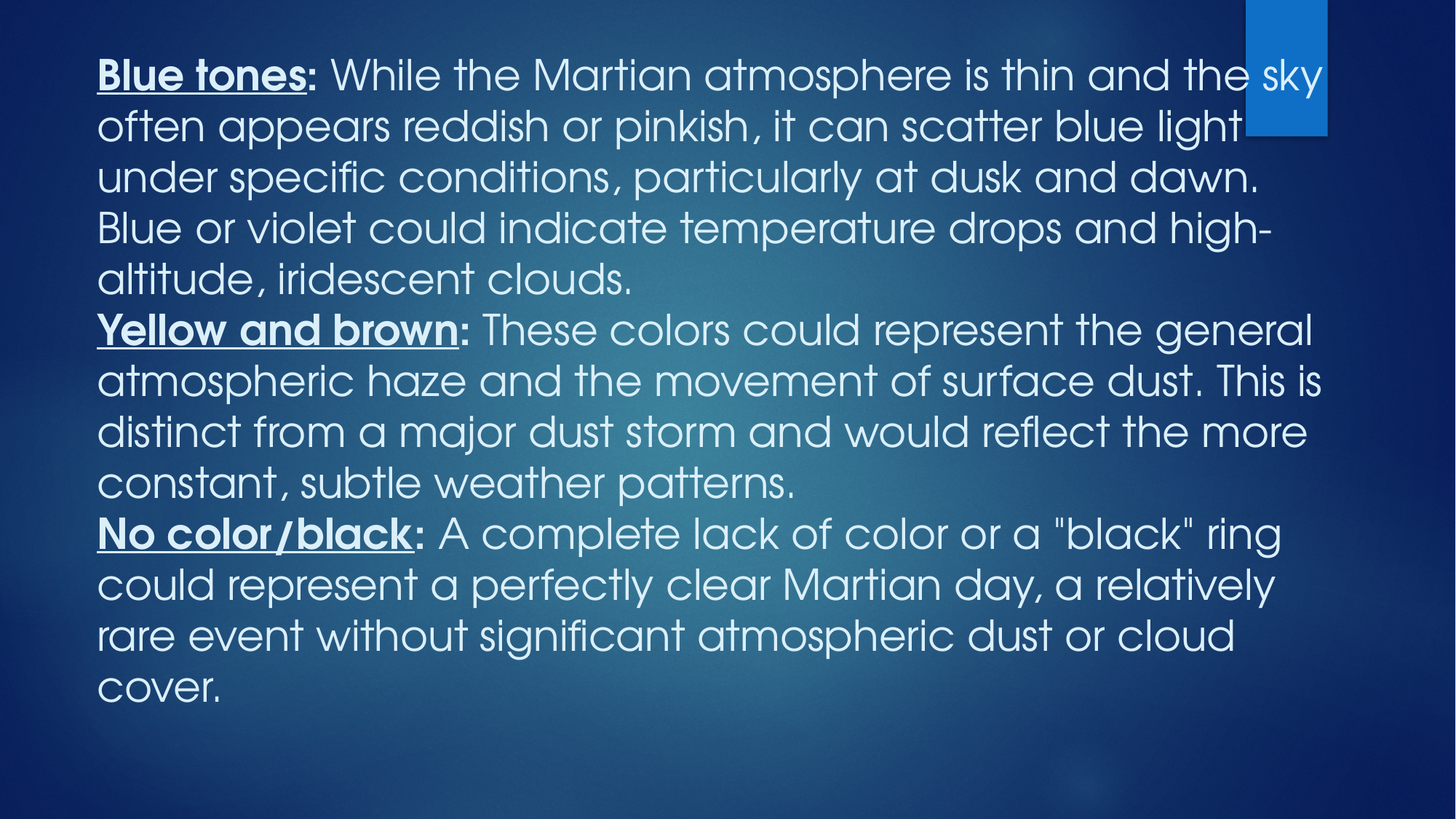

# Blue tones: While the Martian atmosphere is thin and the sky often appears reddish or pinkish, it can scatter blue light under specific conditions, particularly at dusk and dawn. Blue or violet could indicate temperature drops and high-altitude, iridescent clouds. Yellow and brown: These colors could represent the general atmospheric haze and the movement of surface dust. This is distinct from a major dust storm and would reflect the more constant, subtle weather patterns. No color/black: A complete lack of color or a "black" ring could represent a perfectly clear Martian day, a relatively rare event without significant atmospheric dust or cloud cover.